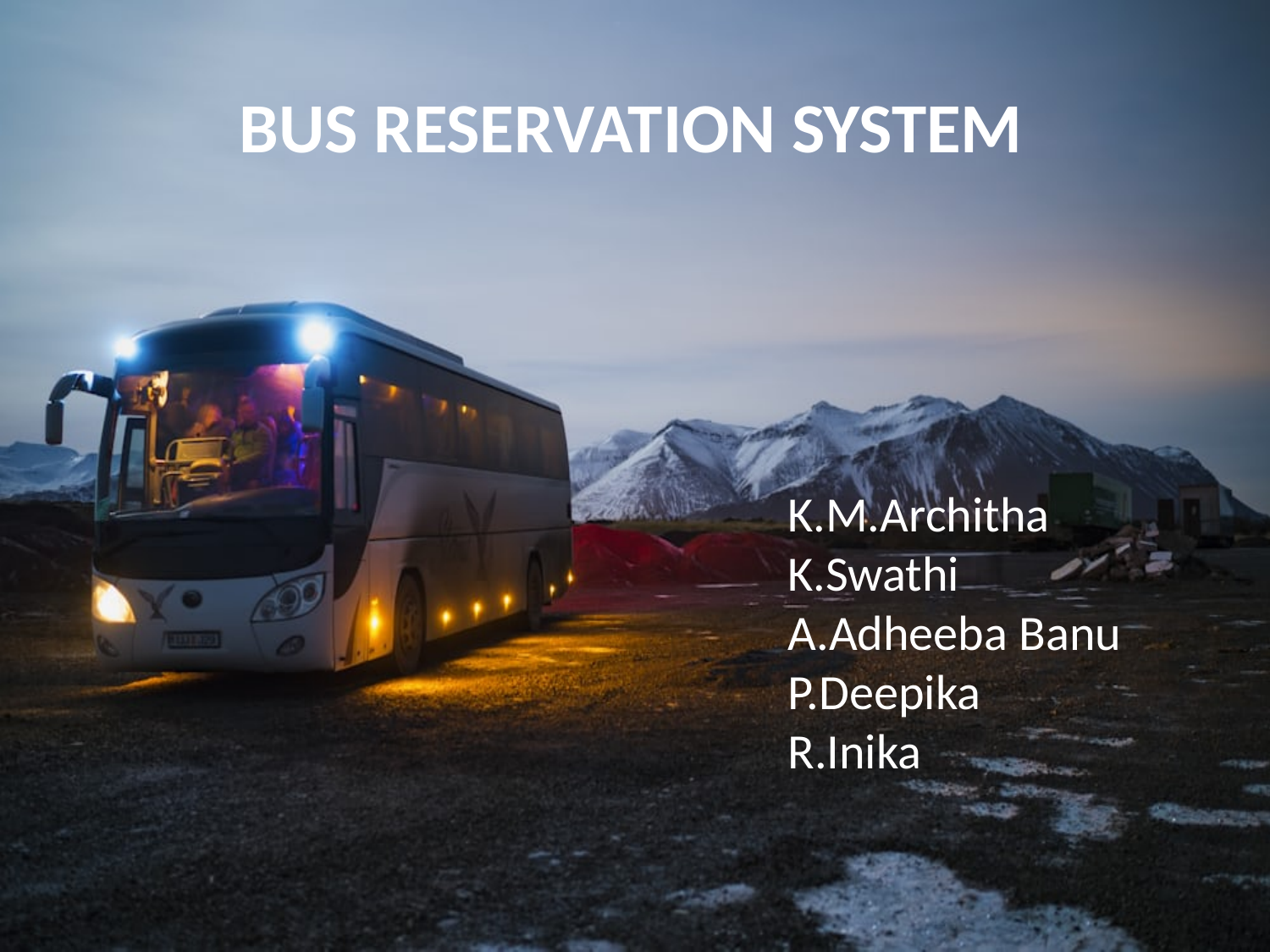

BUS RESERVATION SYSTEM
K.M.Architha
K.Swathi
A.Adheeba Banu
P.Deepika
R.Inika